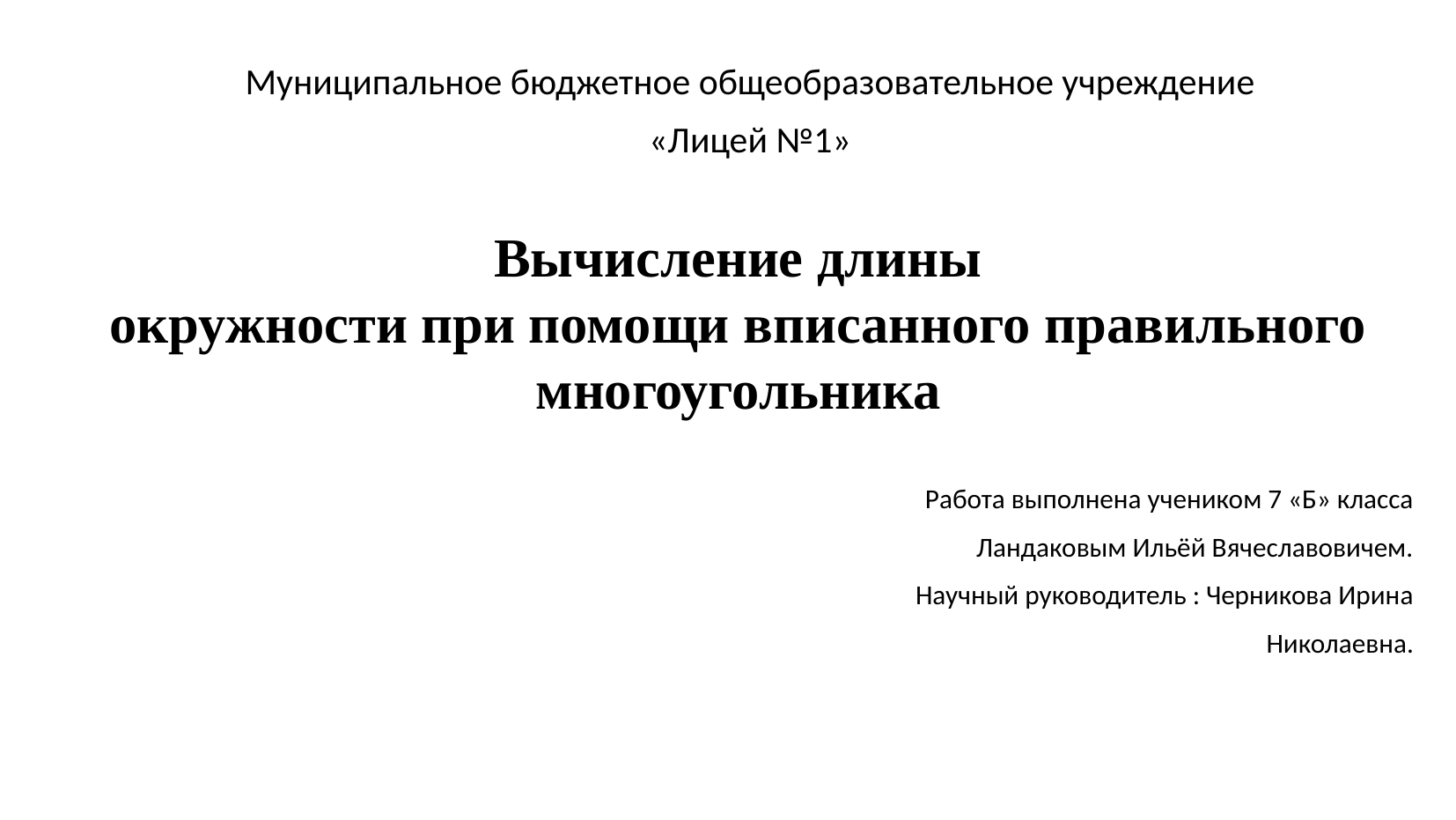

Муниципальное бюджетное общеобразовательное учреждение
«Лицей №1»
Вычисление длины
окружности при помощи вписанного правильного многоугольника
Работа выполнена учеником 7 «Б» класса
                                                                                                                          Ландаковым Ильёй Вячеславовичем.
                                                                                                                          Научный руководитель : Черникова Ирина
                                                                  Николаевна.